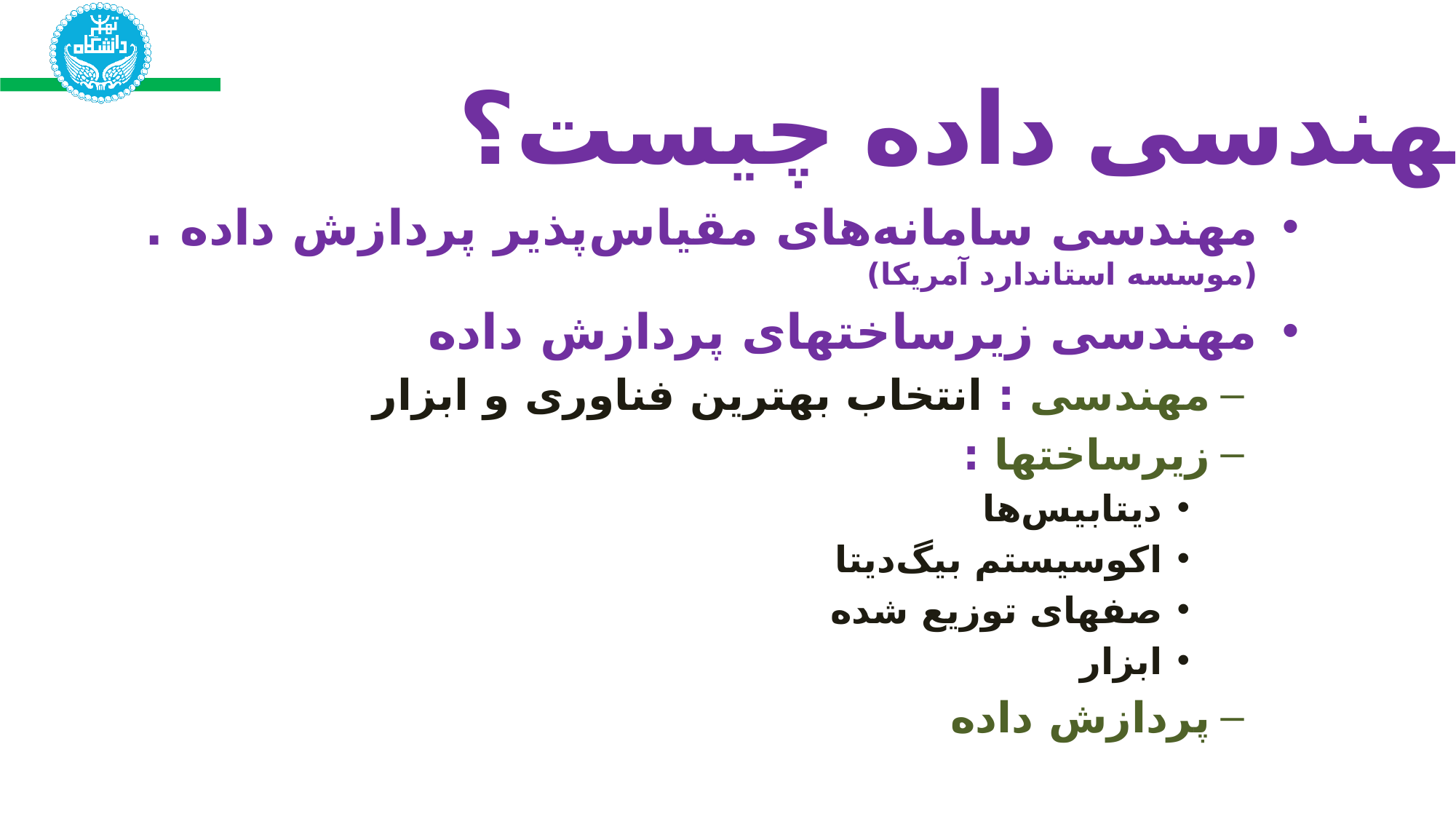

مهندسی داده چیست؟
مهندسی سامانه‌های مقیاس‌پذیر پردازش داده . (موسسه استاندارد آمریکا)
مهندسی زیرساختهای پردازش داده
مهندسی : انتخاب بهترین فناوری و ابزار
زیرساختها :
دیتابیس‌ها
اکوسیستم بیگ‌دیتا
صفهای توزیع شده
ابزار
پردازش داده